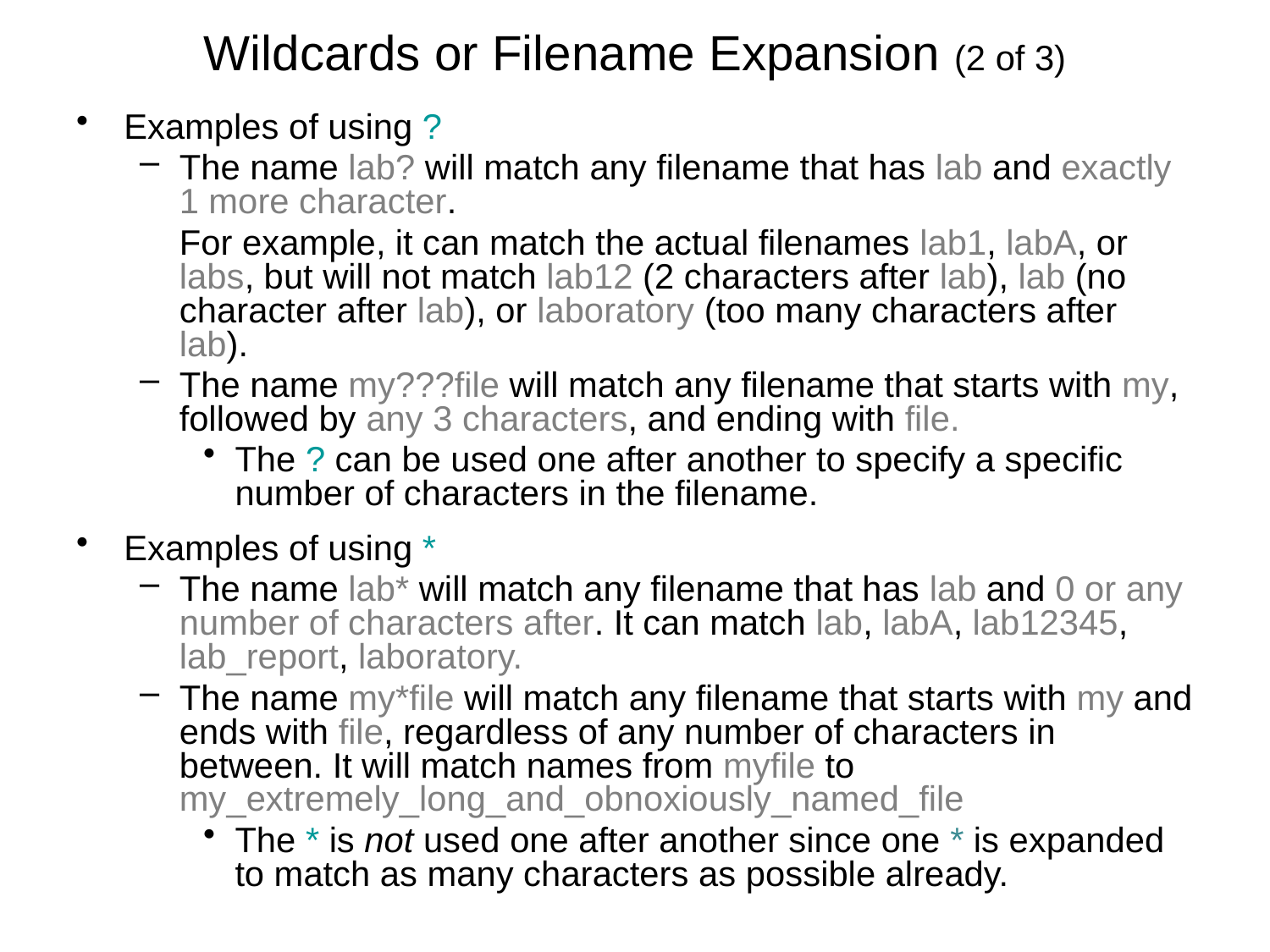

# Wildcards or Filename Expansion (2 of 3)
Examples of using ?
The name lab? will match any filename that has lab and exactly 1 more character.
	For example, it can match the actual filenames lab1, labA, or labs, but will not match lab12 (2 characters after lab), lab (no character after lab), or laboratory (too many characters after lab).
The name my???file will match any filename that starts with my, followed by any 3 characters, and ending with file.
The ? can be used one after another to specify a specific number of characters in the filename.
Examples of using *
The name lab* will match any filename that has lab and 0 or any number of characters after. It can match lab, labA, lab12345, lab_report, laboratory.
The name my*file will match any filename that starts with my and ends with file, regardless of any number of characters in between. It will match names from myfile to my_extremely_long_and_obnoxiously_named_file
The * is not used one after another since one * is expanded to match as many characters as possible already.